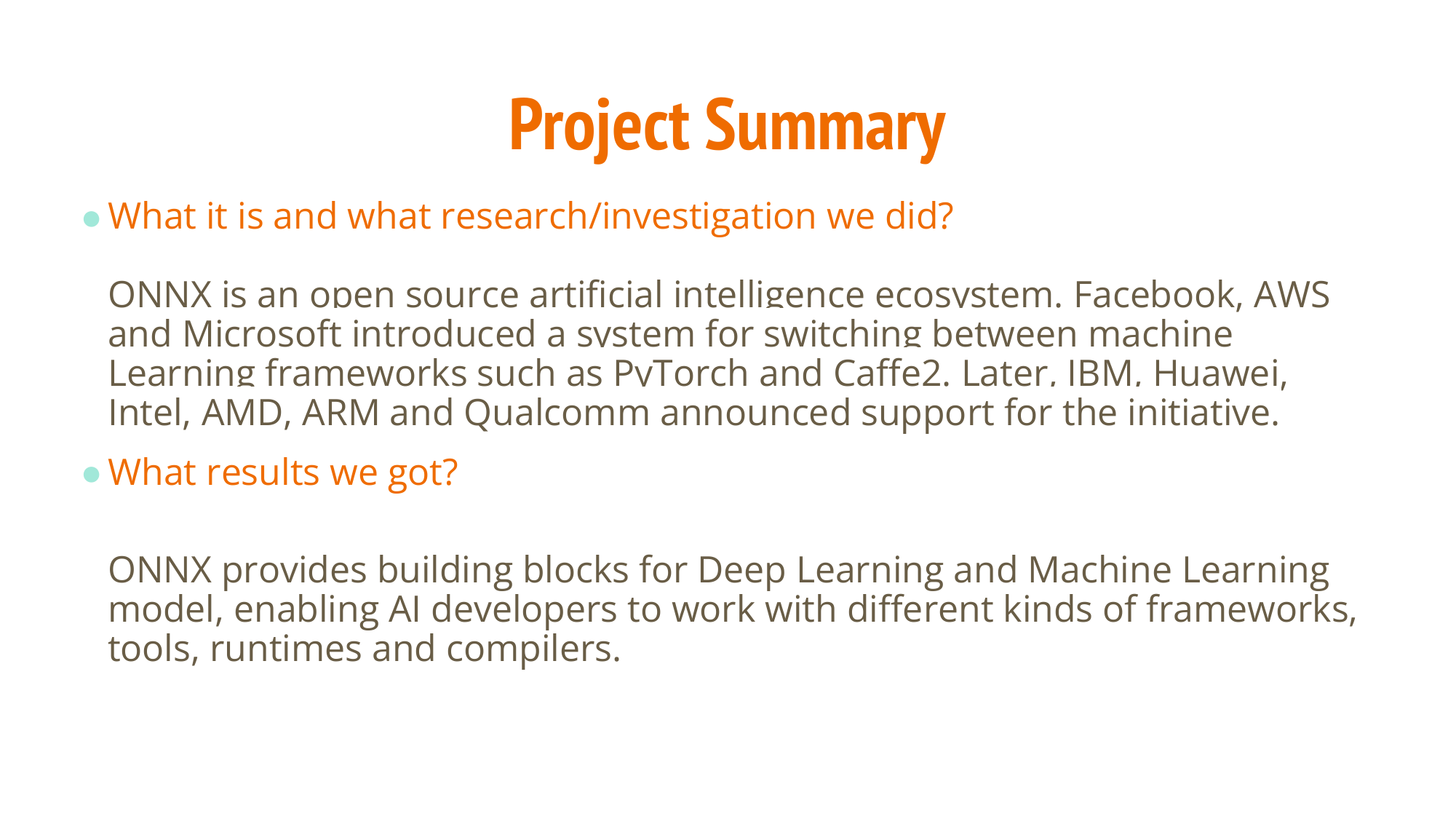

# Project Summary
What it is and what research/investigation we did?

ONNX is an open source artificial intelligence ecosystem. Facebook, AWS and Microsoft introduced a system for switching between machine Learning frameworks such as PyTorch and Caffe2. Later, IBM, Huawei, Intel, AMD, ARM and Qualcomm announced support for the initiative.
What results we got?

ONNX provides building blocks for Deep Learning and Machine Learning model, enabling AI developers to work with different kinds of frameworks, tools, runtimes and compilers.